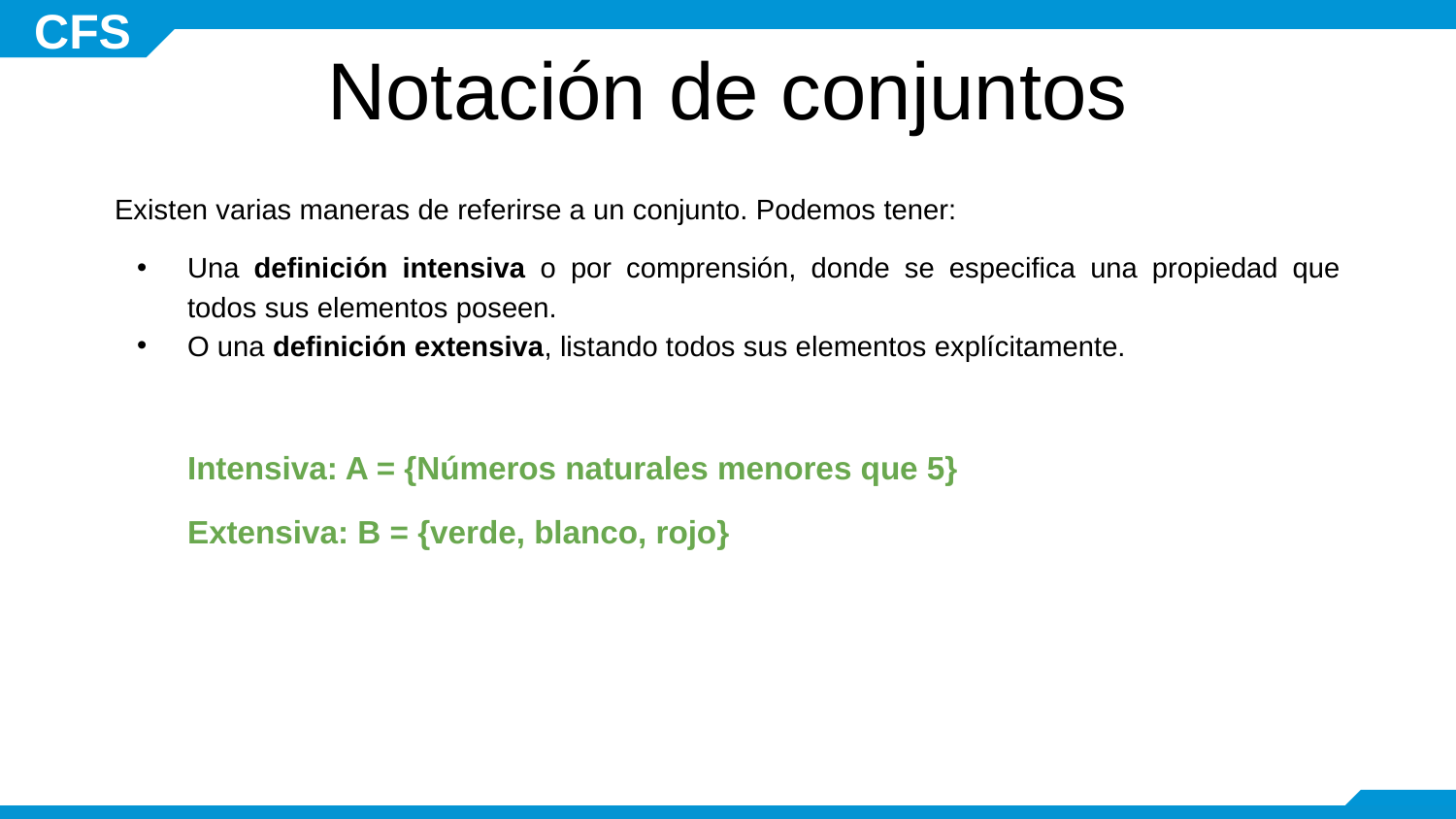

# Notación de conjuntos

Existen varias maneras de referirse a un conjunto. Podemos tener:
Una definición intensiva o por comprensión, donde se especifica una propiedad que todos sus elementos poseen.
O una definición extensiva, listando todos sus elementos explícitamente.

Intensiva: A = {Números naturales menores que 5}
Extensiva: B = {verde, blanco, rojo}